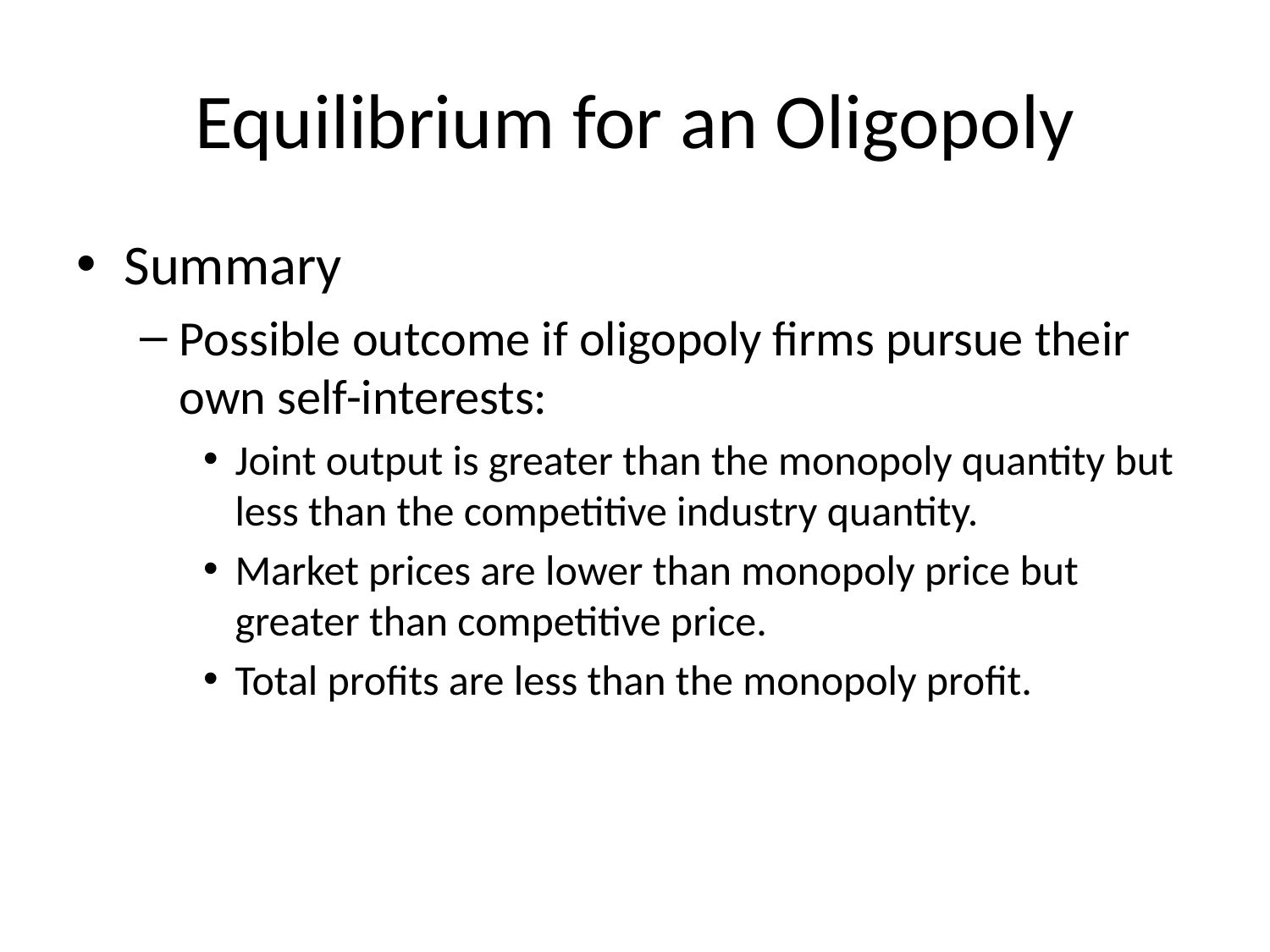

# Equilibrium for an Oligopoly
Summary
Possible outcome if oligopoly firms pursue their own self-interests:
Joint output is greater than the monopoly quantity but less than the competitive industry quantity.
Market prices are lower than monopoly price but greater than competitive price.
Total profits are less than the monopoly profit.